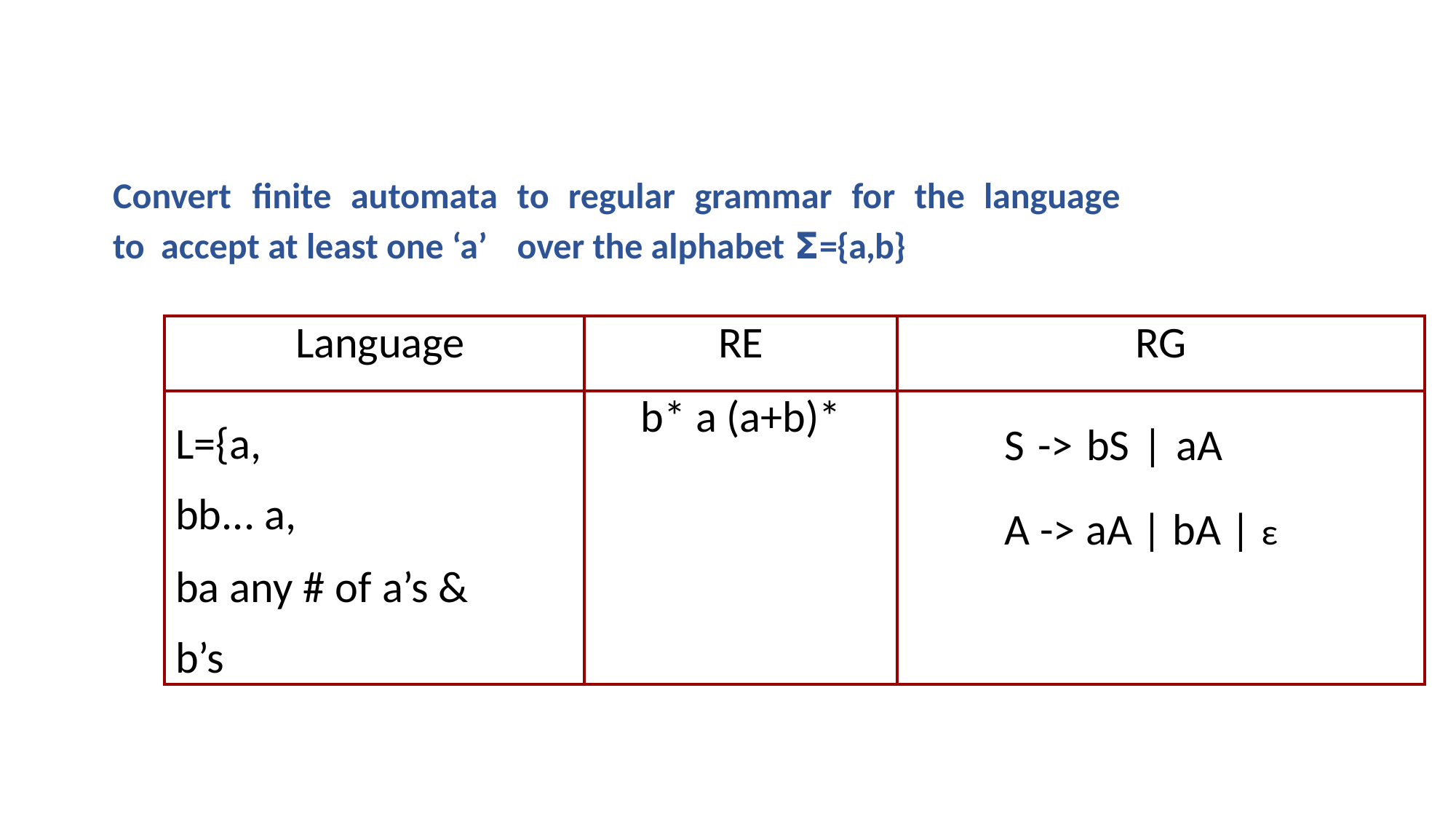

Convert	finite	automata	to	regular	grammar	for	the	language	to  accept at least one ‘a’	over the alphabet 𝝨={a,b}
| Language | RE | RG |
| --- | --- | --- |
| L={a, bb... a, ba any # of a’s & b’s | b\* a (a+b)\* | S -> bS | aA A -> aA | bA | ε |